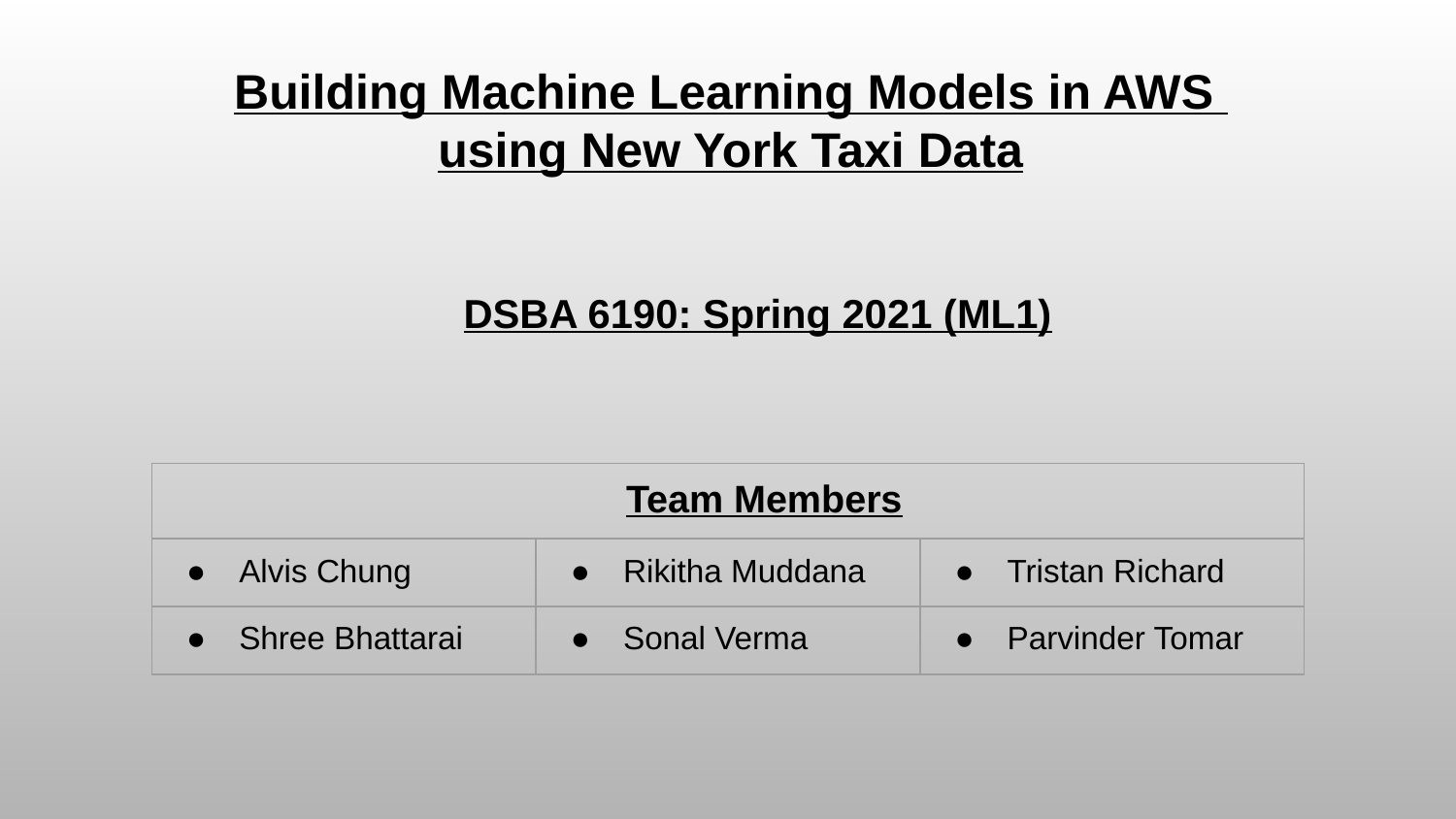

Building Machine Learning Models in AWS
using New York Taxi Data

DSBA 6190: Spring 2021 (ML1)
| Team Members |  |  |
| --- | --- | --- |
| Alvis Chung | Rikitha Muddana | Tristan Richard |
| Shree Bhattarai | Sonal Verma | Parvinder Tomar |